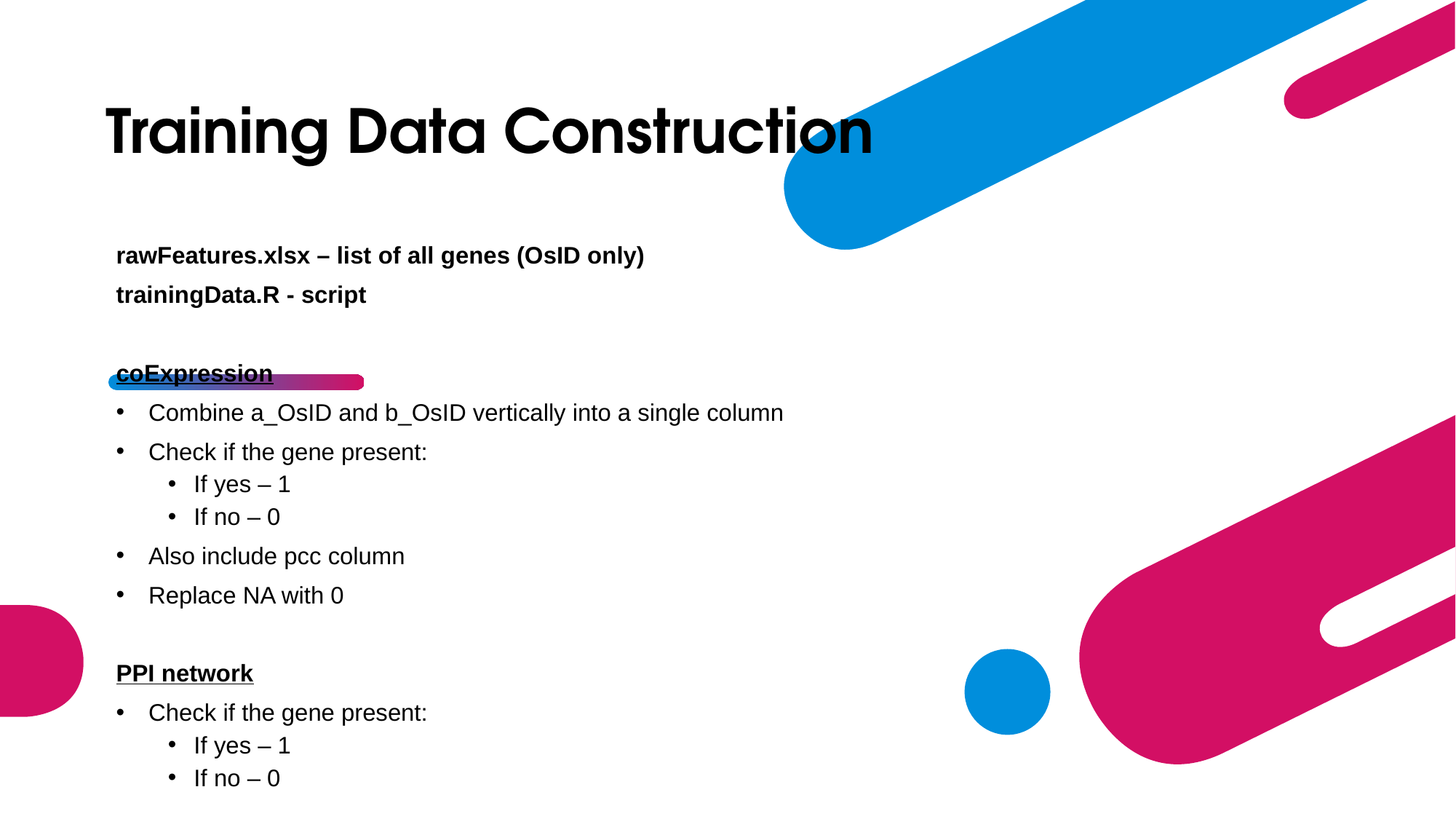

# Training Data Construction
rawFeatures.xlsx – list of all genes (OsID only)
trainingData.R - script

coExpression
Combine a_OsID and b_OsID vertically into a single column
Check if the gene present:
If yes – 1
If no – 0
Also include pcc column
Replace NA with 0

PPI network
Check if the gene present:
If yes – 1
If no – 0